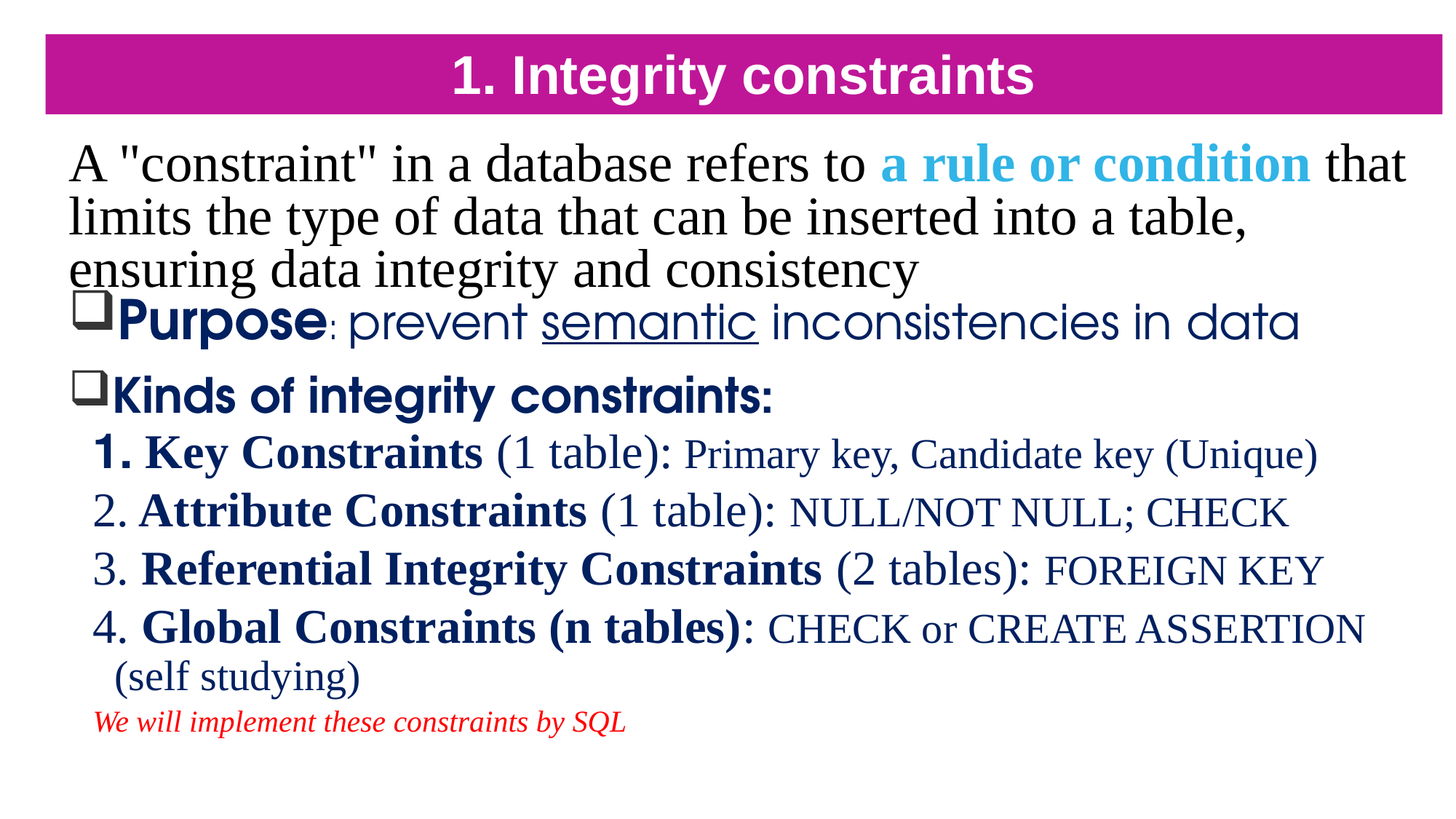

# 1. Integrity constraints
A "constraint" in a database refers to a rule or condition that limits the type of data that can be inserted into a table, ensuring data integrity and consistency
Purpose: prevent semantic inconsistencies in data
Kinds of integrity constraints:
1. Key Constraints (1 table): Primary key, Candidate key (Unique)
2. Attribute Constraints (1 table): NULL/NOT NULL; CHECK
3. Referential Integrity Constraints (2 tables): FOREIGN KEY
4. Global Constraints (n tables): CHECK or CREATE ASSERTION (self studying)
We will implement these constraints by SQL

6